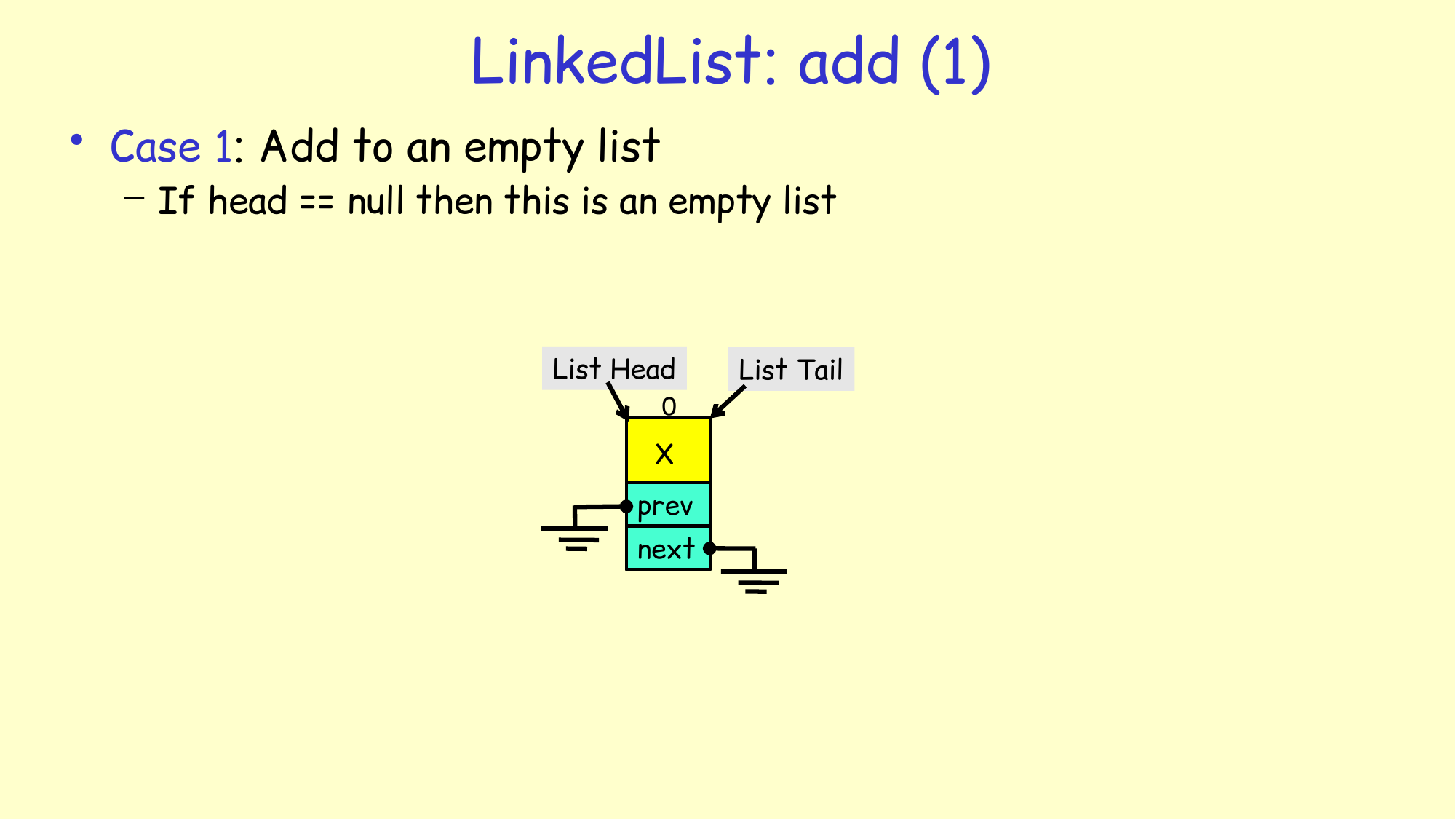

# LinkedList: add (1)
Case 1: Add to an empty list
If head == null then this is an empty list

List Head
List Tail
0

X
prev

next